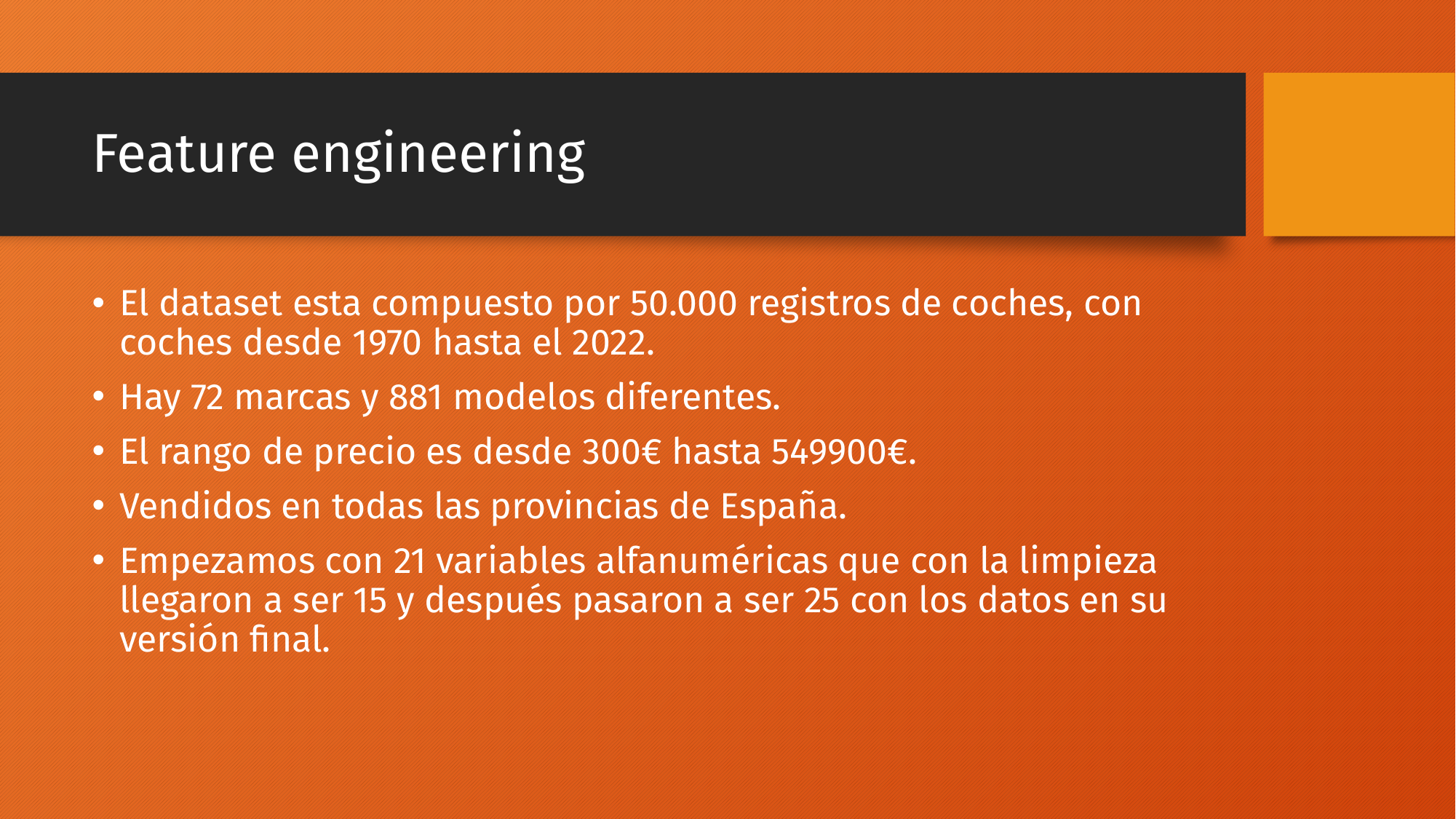

# Feature engineering
El dataset esta compuesto por 50.000 registros de coches, con coches desde 1970 hasta el 2022.
Hay 72 marcas y 881 modelos diferentes.
El rango de precio es desde 300€ hasta 549900€.
Vendidos en todas las provincias de España.
Empezamos con 21 variables alfanuméricas que con la limpieza llegaron a ser 15 y después pasaron a ser 25 con los datos en su versión final.